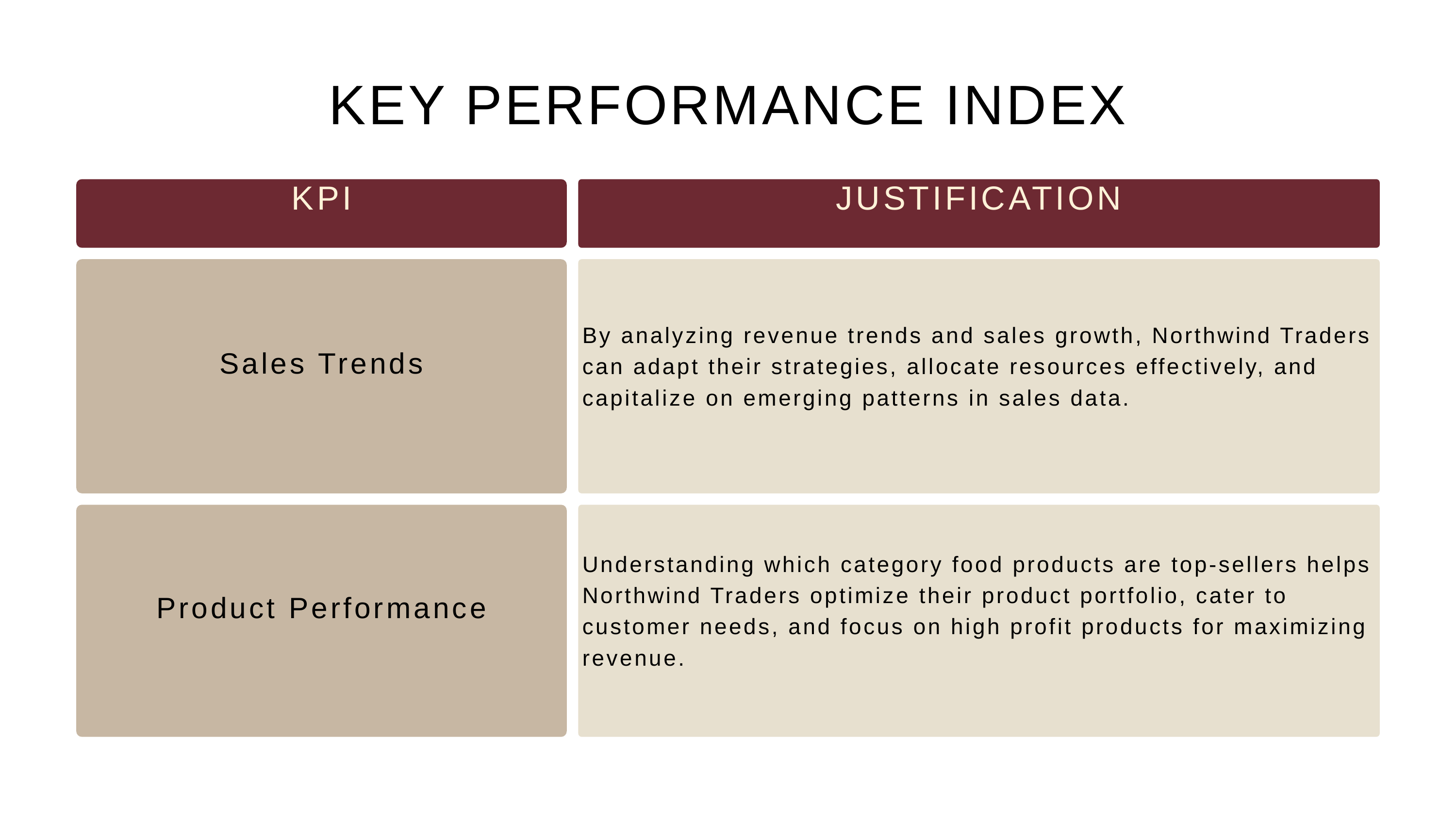

KEY PERFORMANCE INDEX

KPI

JUSTIFICATION

Sales Trends

By analyzing revenue trends and sales growth, Northwind Traders can adapt their strategies, allocate resources effectively, and capitalize on emerging patterns in sales data.

Product Performance

Understanding which category food products are top-sellers helps Northwind Traders optimize their product portfolio, cater to customer needs, and focus on high profit products for maximizing revenue.